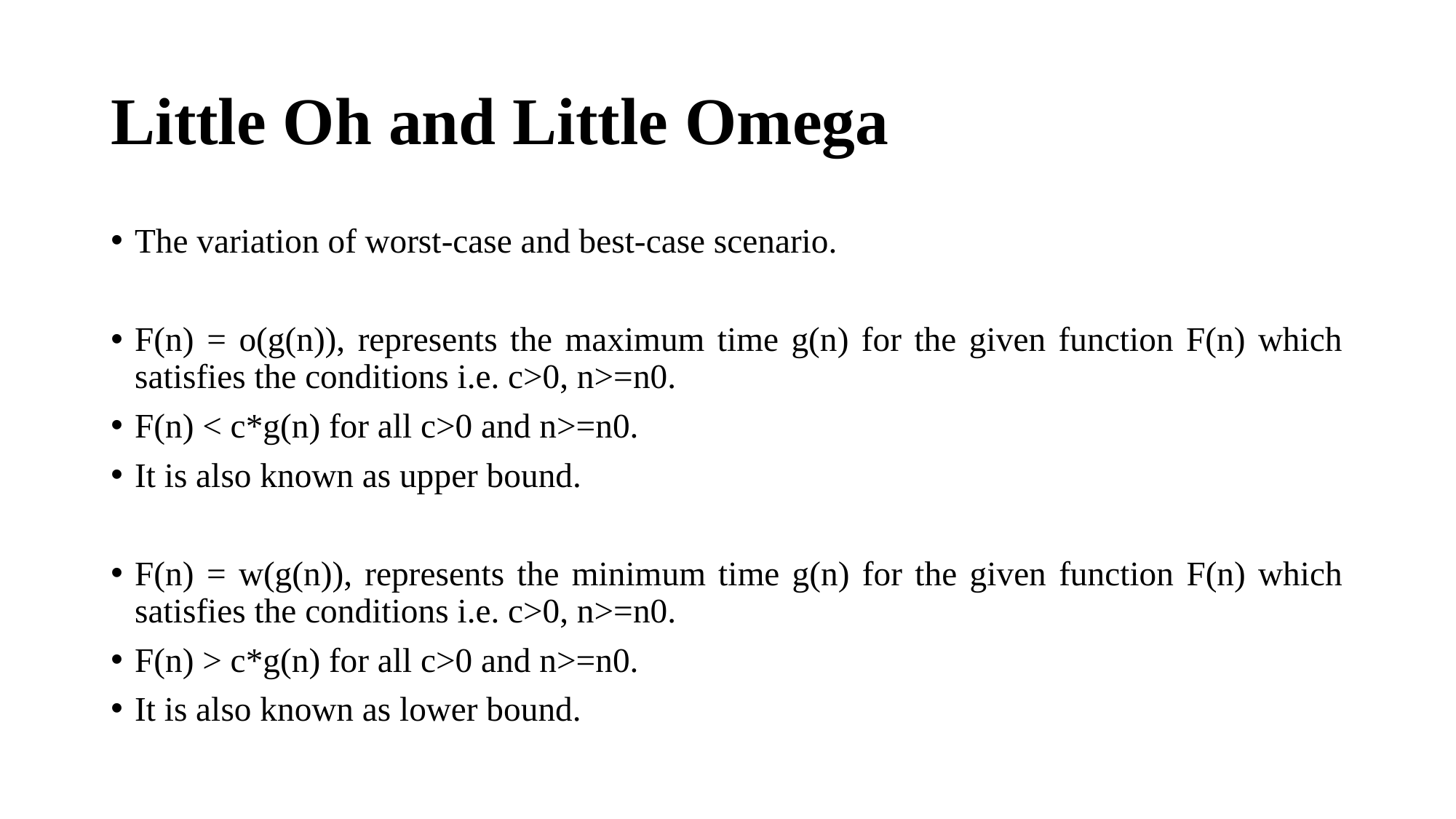

# Little Oh and Little Omega
The variation of worst-case and best-case scenario.

F(n) = o(g(n)), represents the maximum time g(n) for the given function F(n) which satisfies the conditions i.e. c>0, n>=n0.
F(n) < c*g(n) for all c>0 and n>=n0.
It is also known as upper bound.

F(n) = w(g(n)), represents the minimum time g(n) for the given function F(n) which satisfies the conditions i.e. c>0, n>=n0.
F(n) > c*g(n) for all c>0 and n>=n0.
It is also known as lower bound.